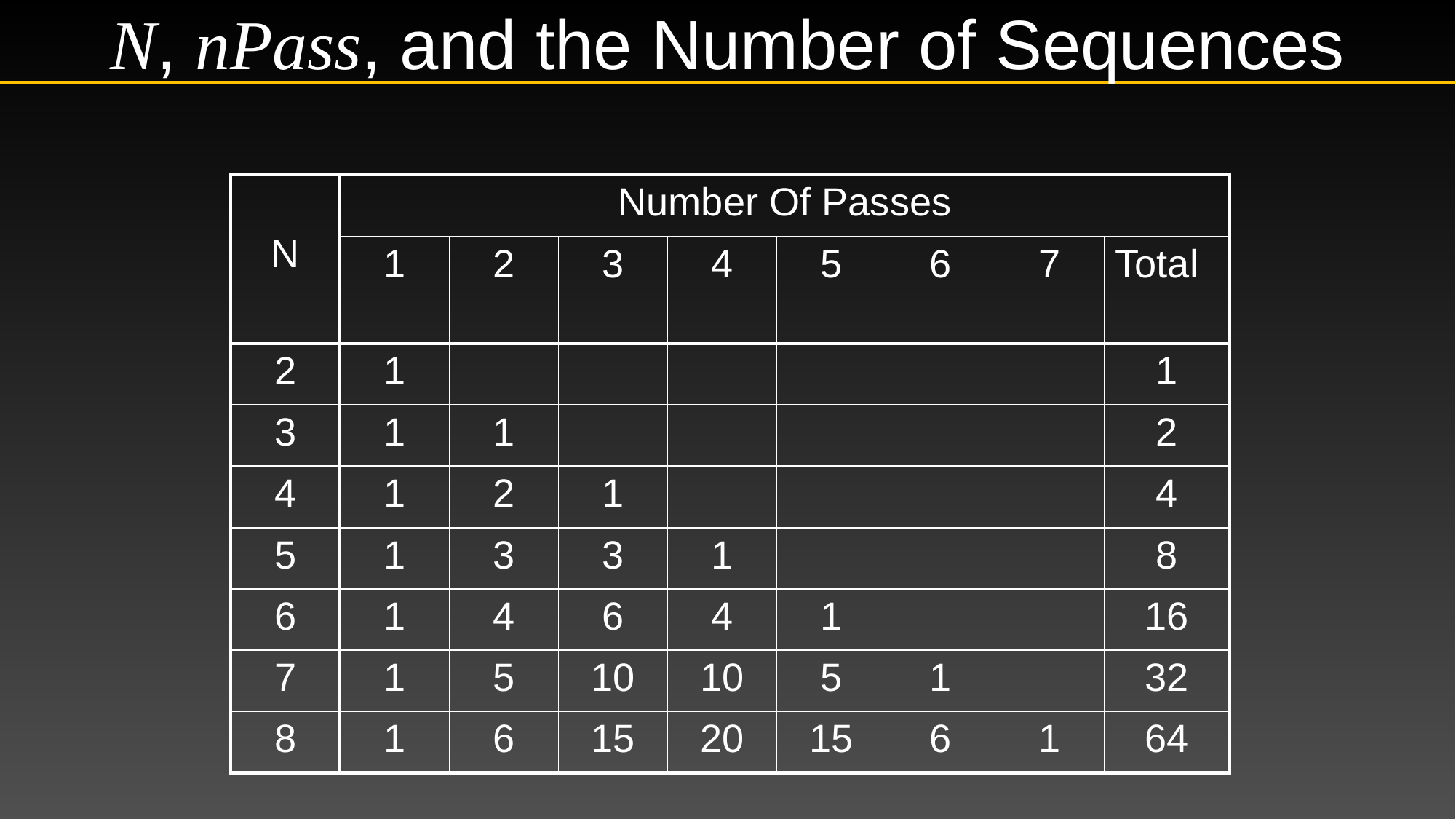

N, nPass, and the Number of Sequences
| N | Number Of Passes |  |  |  |  |  |  |  |
| --- | --- | --- | --- | --- | --- | --- | --- | --- |
|  | 1 | 2 | 3 | 4 | 5 | 6 | 7 | Total |
| 2 | 1 |  |  |  |  |  |  | 1 |
| 3 | 1 | 1 |  |  |  |  |  | 2 |
| 4 | 1 | 2 | 1 |  |  |  |  | 4 |
| 5 | 1 | 3 | 3 | 1 |  |  |  | 8 |
| 6 | 1 | 4 | 6 | 4 | 1 |  |  | 16 |
| 7 | 1 | 5 | 10 | 10 | 5 | 1 |  | 32 |
| 8 | 1 | 6 | 15 | 20 | 15 | 6 | 1 | 64 |